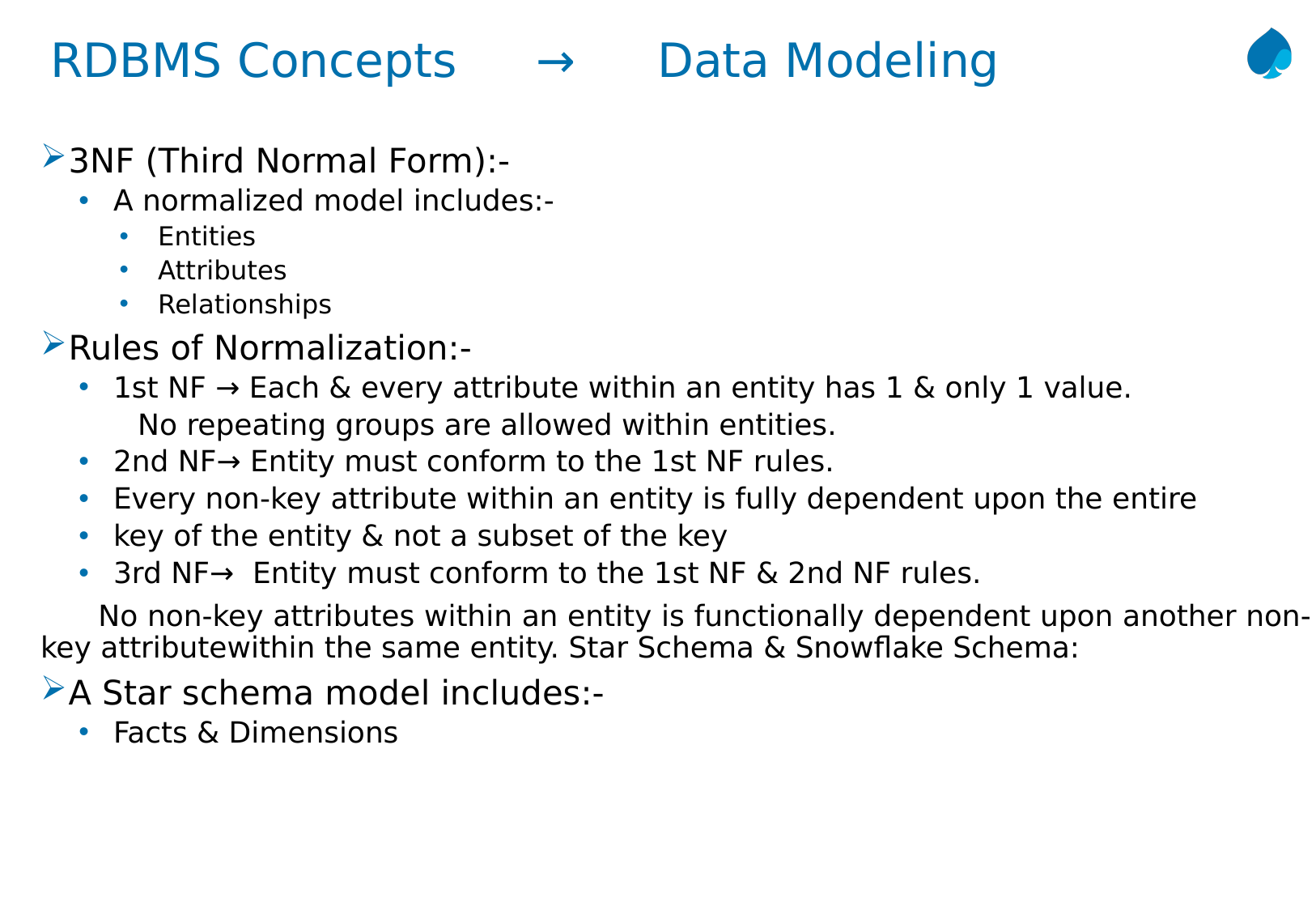

# RDBMS Concepts	→	Data Modeling
3NF (Third Normal Form):-
A normalized model includes:-
Entities
Attributes
Relationships
Rules of Normalization:-
1st NF → Each & every attribute within an entity has 1 & only 1 value.
	        No repeating groups are allowed within entities.
2nd NF→ Entity must conform to the 1st NF rules.
Every non-key attribute within an entity is fully dependent upon the entire
key of the entity & not a subset of the key
3rd NF→  Entity must conform to the 1st NF & 2nd NF rules.
      No non-key attributes within an entity is functionally dependent upon another non-key attributewithin the same entity. Star Schema & Snowflake Schema:
A Star schema model includes:-
Facts & Dimensions